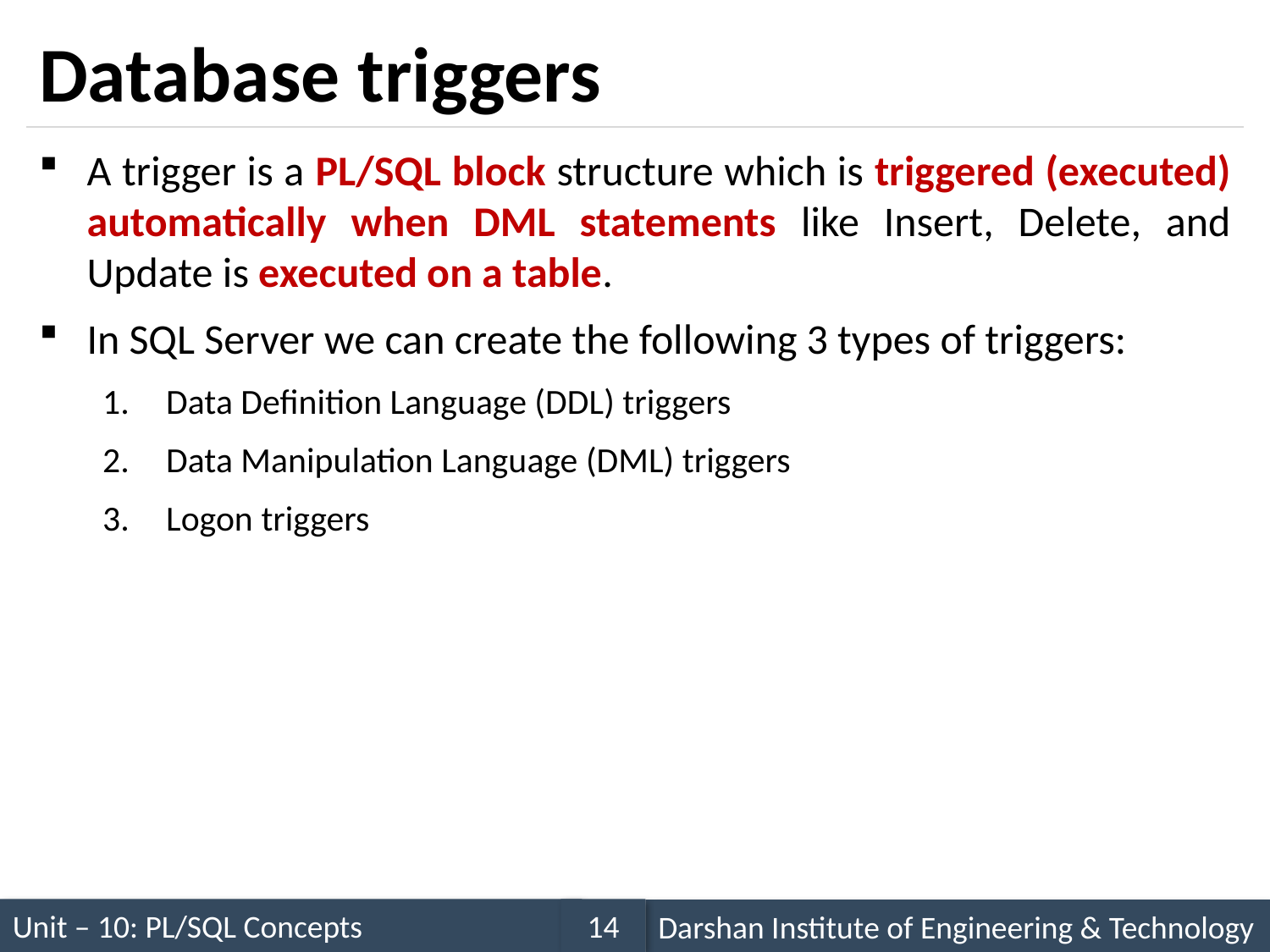

# Database triggers
A trigger is a PL/SQL block structure which is triggered (executed) automatically when DML statements like Insert, Delete, and Update is executed on a table.
In SQL Server we can create the following 3 types of triggers:
Data Definition Language (DDL) triggers
Data Manipulation Language (DML) triggers
Logon triggers